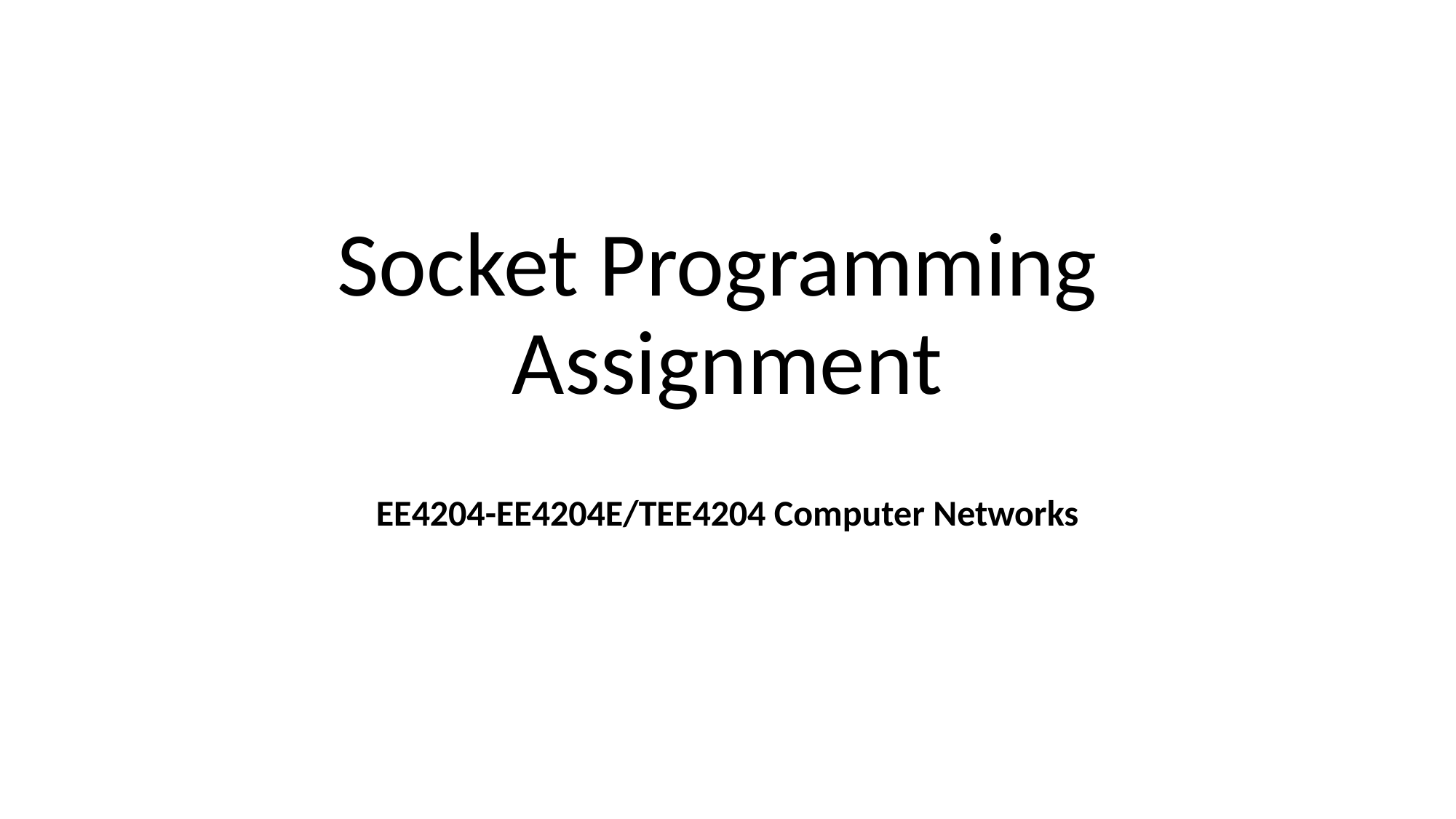

# Socket Programming Assignment

 EE4204-EE4204E/TEE4204 Computer Networks